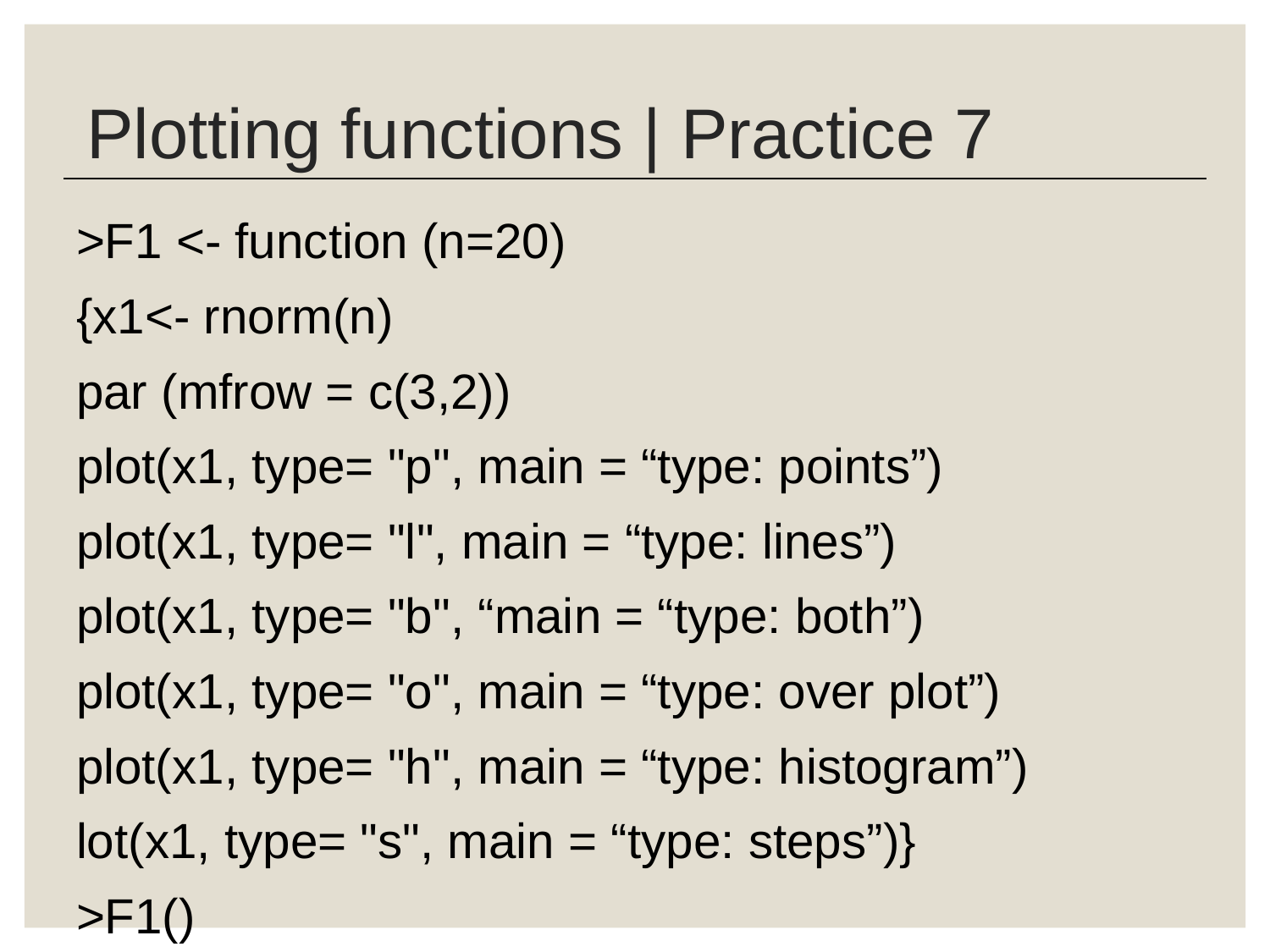

# Plotting functions | Practice 7
>F1 <- function (n=20)
{x1<- rnorm(n)
par (mfrow = c(3,2))
plot(x1, type= "p", main = “type: points”)
plot(x1, type= "l", main = “type: lines”)
plot(x1, type= "b", “main = “type: both”)
plot(x1, type= "o", main = “type: over plot”)
plot(x1, type= "h", main = “type: histogram”)
lot(x1, type= "s", main = “type: steps”)}
>F1()